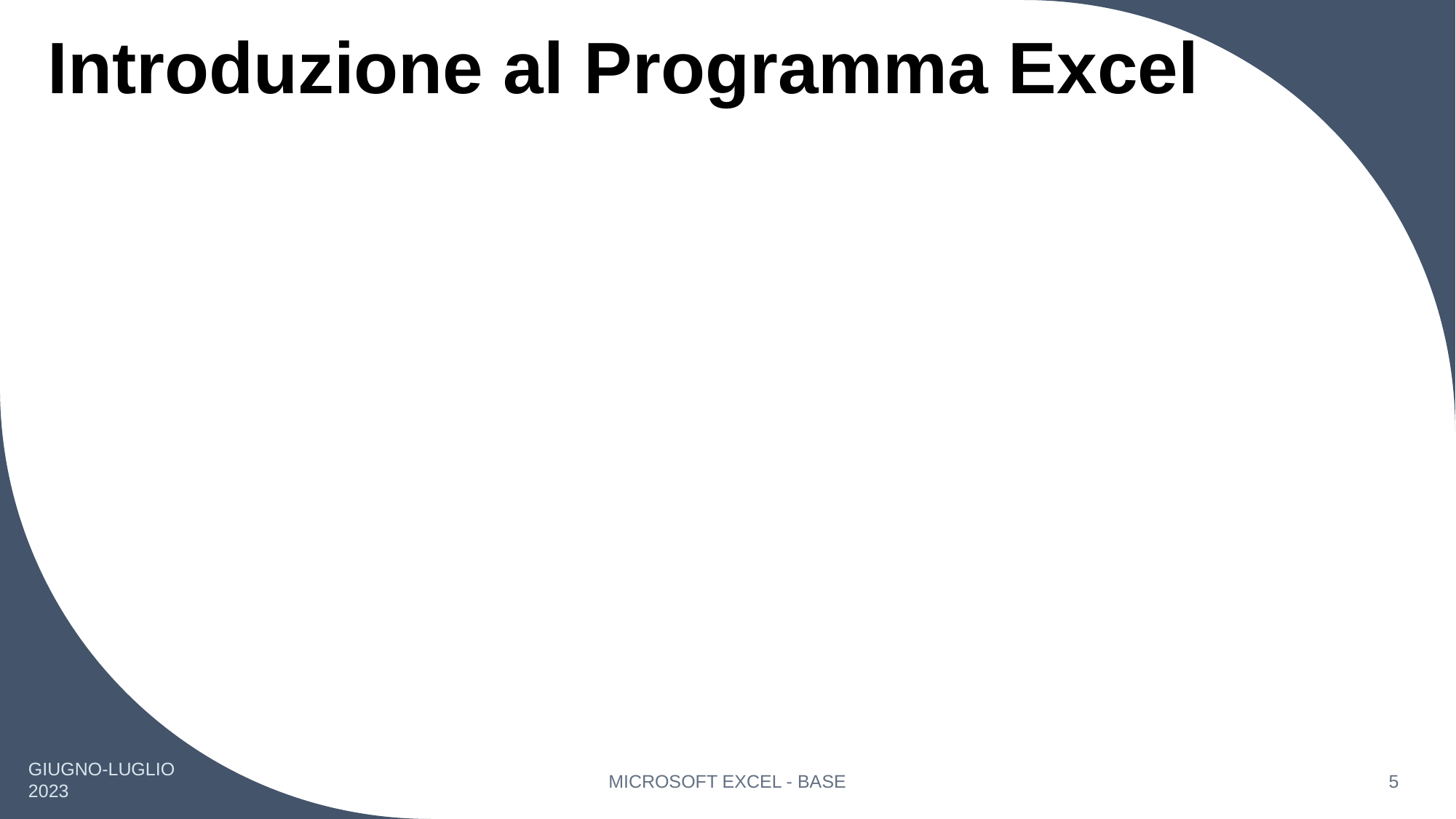

# Introduzione al Programma Excel
GIUGNO-LUGLIO 2023
MICROSOFT EXCEL - BASE
5